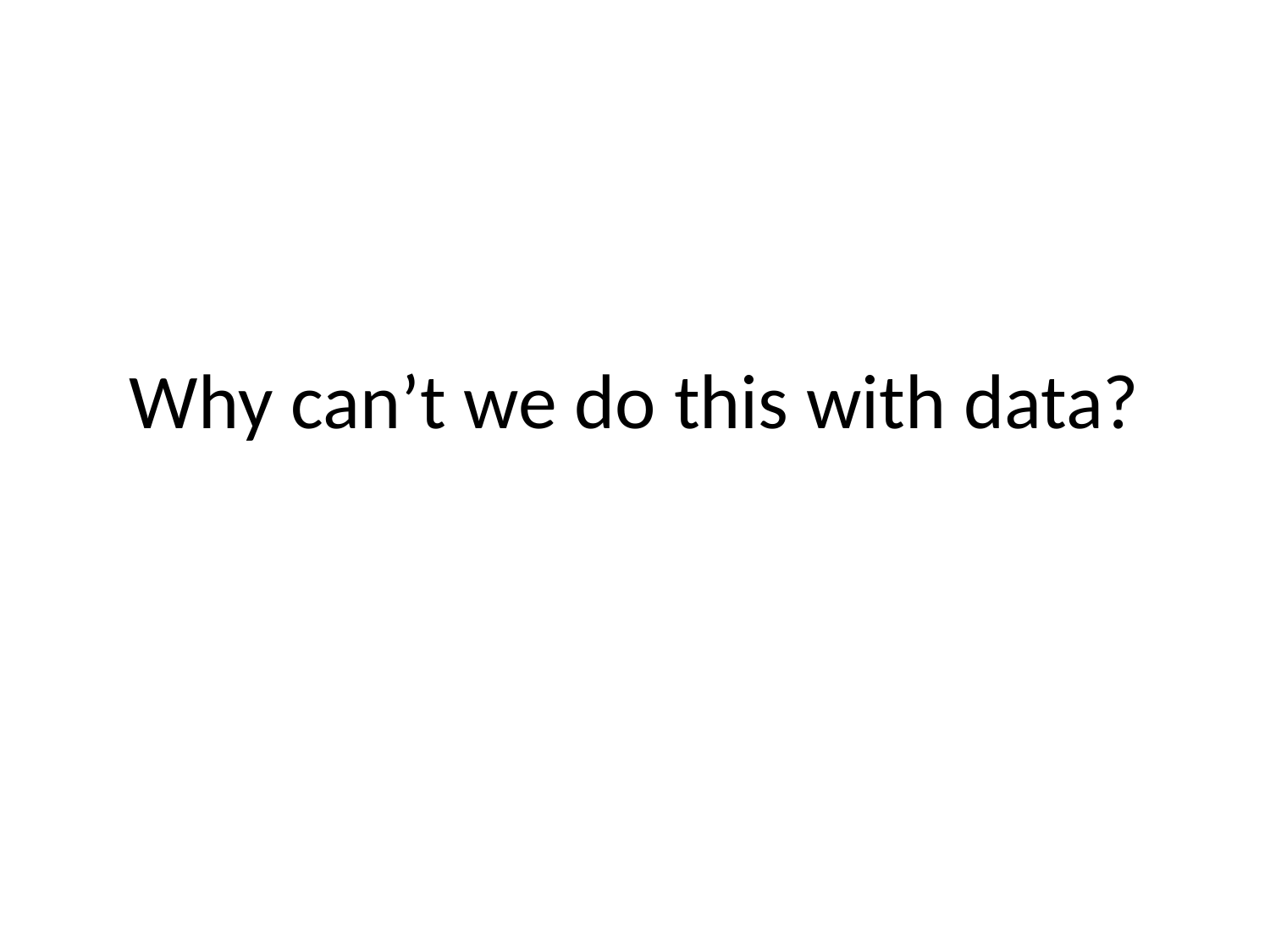

# Why can’t we do this with data?